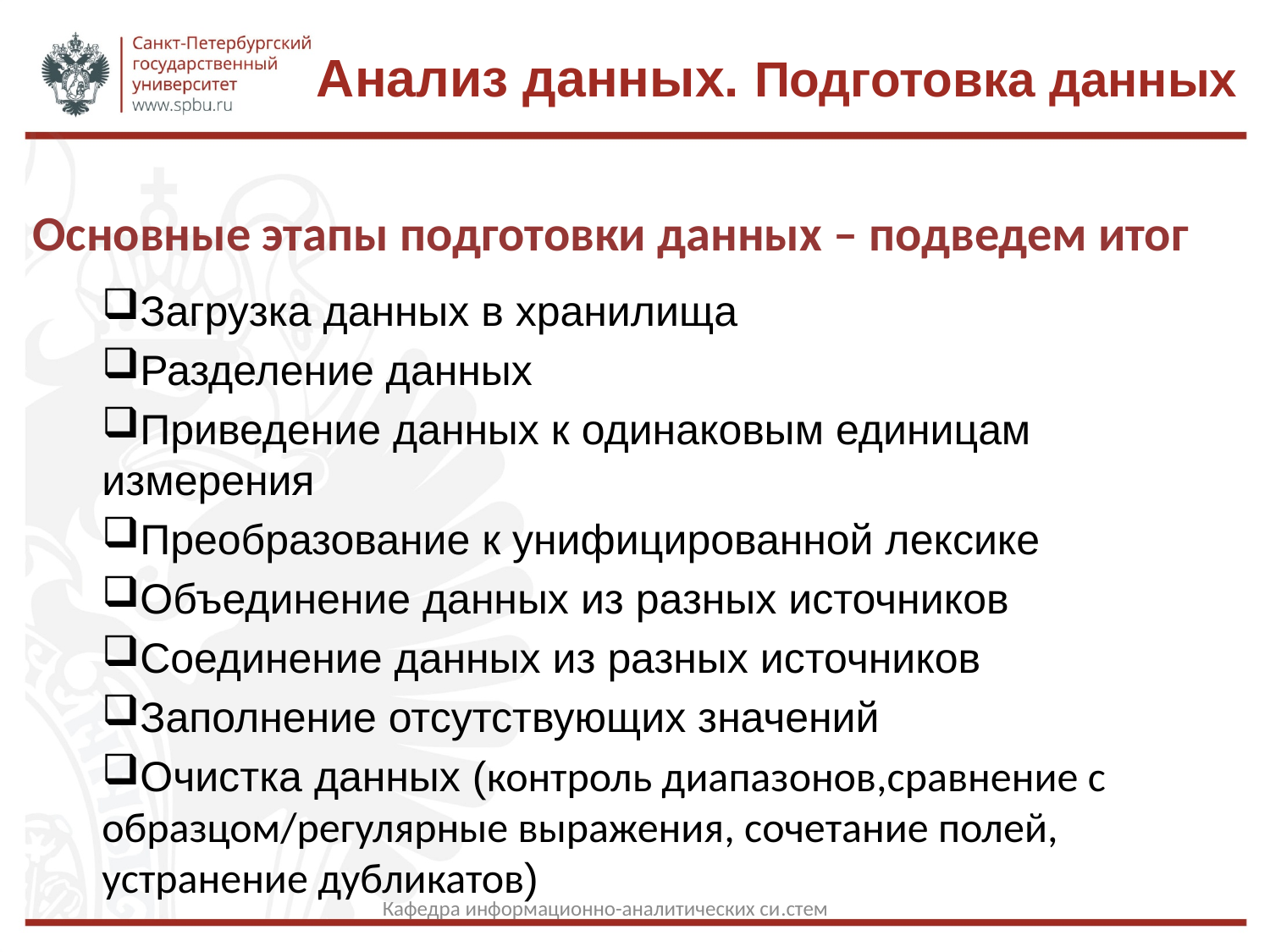

Анализ данных. Подготовка данных

Основные этапы подготовки данных – подведем итог
Загрузка данных в хранилища
Разделение данных
Приведение данных к одинаковым единицам измерения
Преобразование к унифицированной лексике
Объединение данных из разных источников
Соединение данных из разных источников
Заполнение отсутствующих значений
Очистка данных (контроль диапазонов,сравнение с образцом/регулярные выражения, сочетание полей, устранение дубликатов)

Кафедра информационно-аналитических си.стем